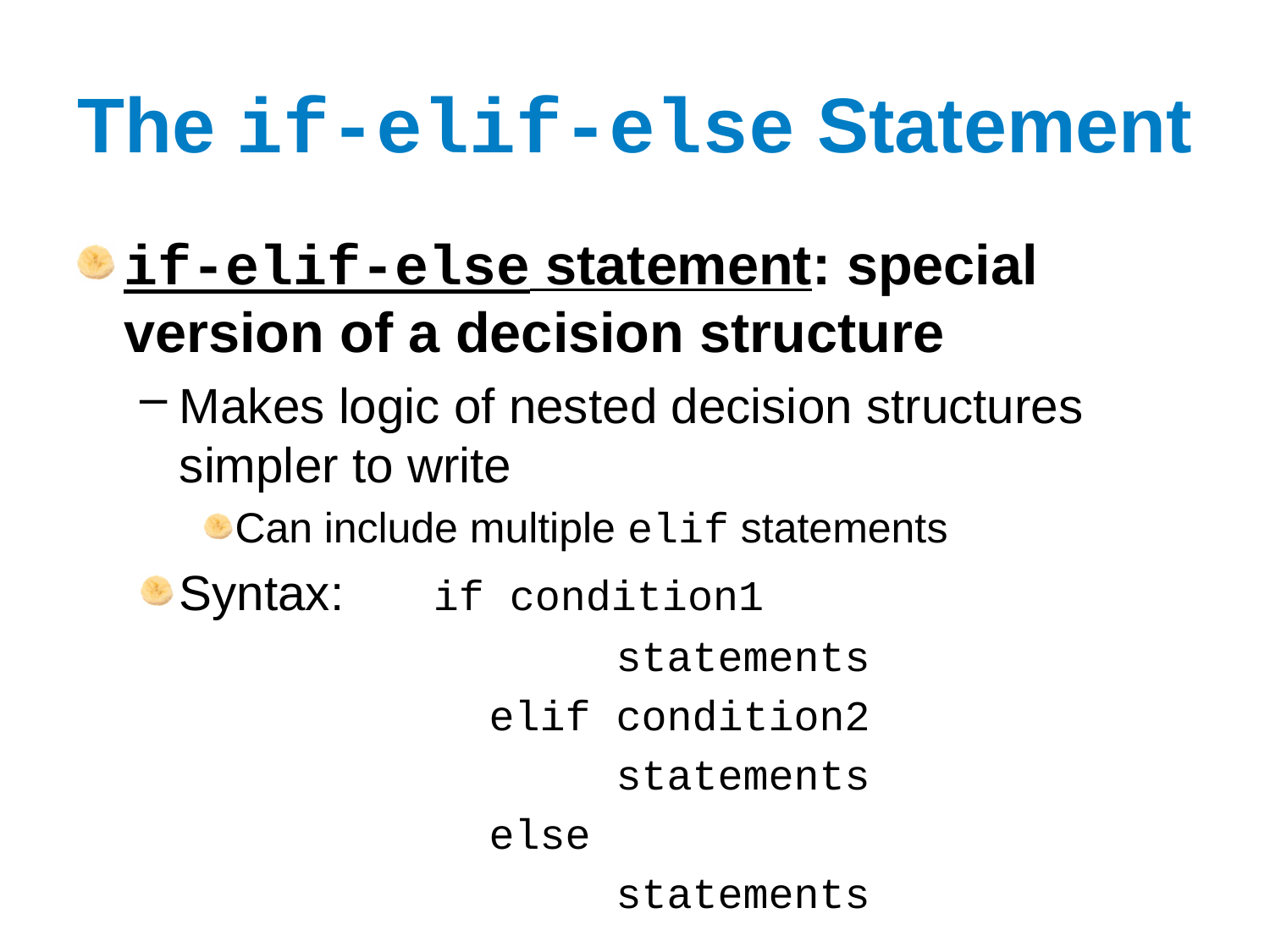

# The if-elif-else Statement
if-elif-else statement: special version of a decision structure
Makes logic of nested decision structures simpler to write
Can include multiple elif statements
Syntax: 	if condition1
				statements
			elif condition2
				statements
			else
				statements